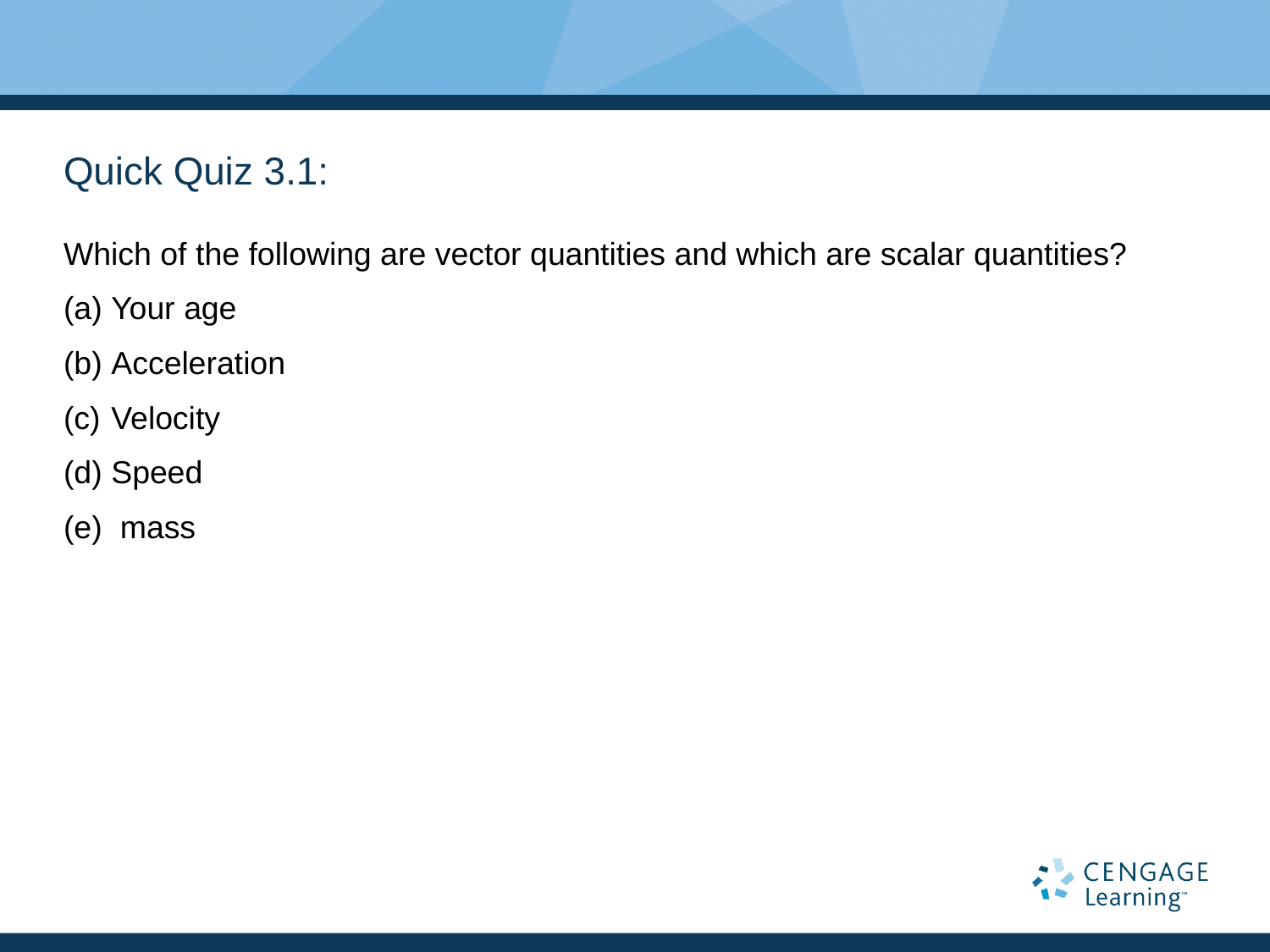

# Quick Quiz 3.1:
Which of the following are vector quantities and which are scalar quantities?
Your age
Acceleration
Velocity
Speed
 mass